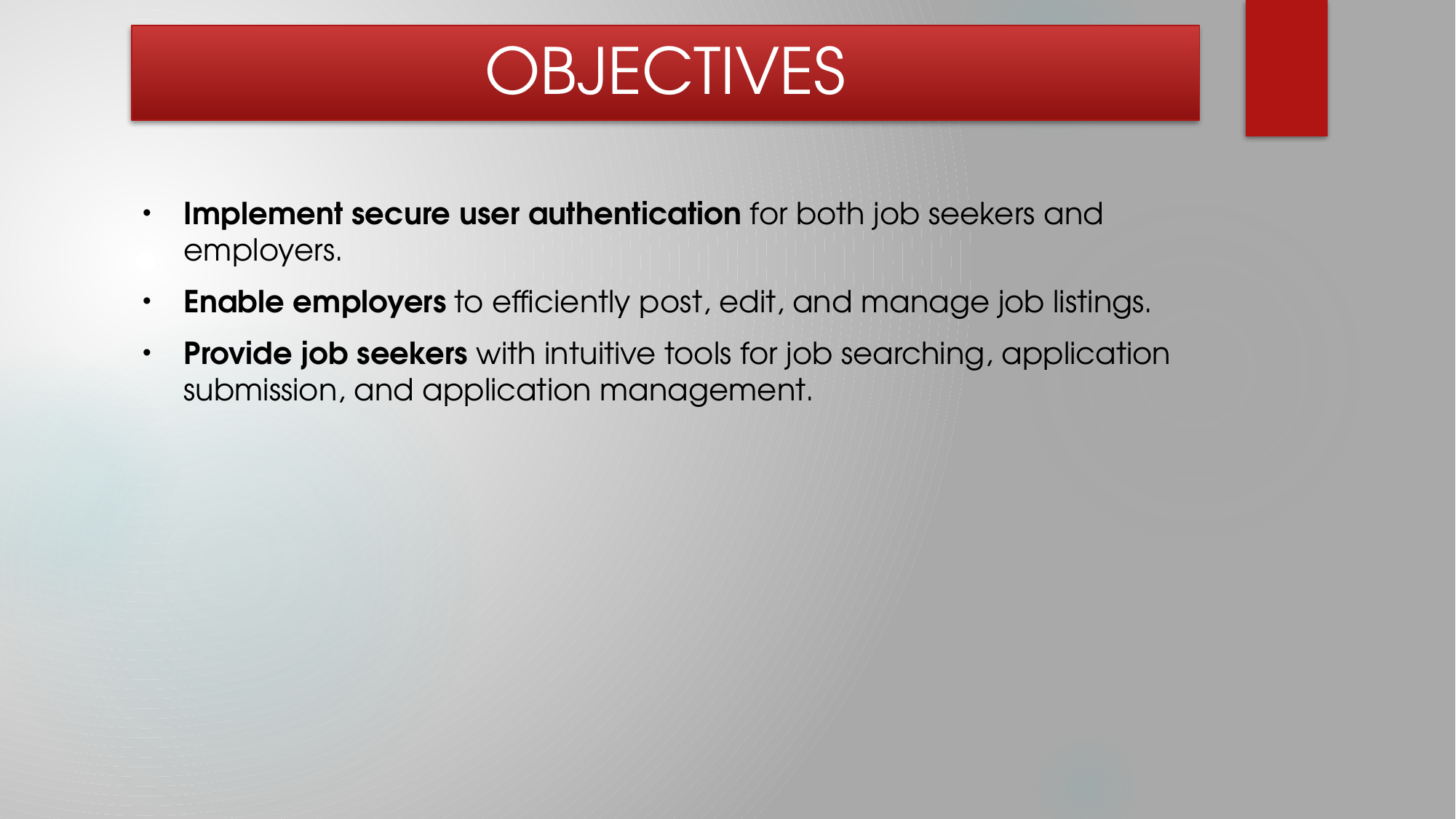

# OBJECTIVES
Implement secure user authentication for both job seekers and employers.
Enable employers to efficiently post, edit, and manage job listings.
Provide job seekers with intuitive tools for job searching, application submission, and application management.